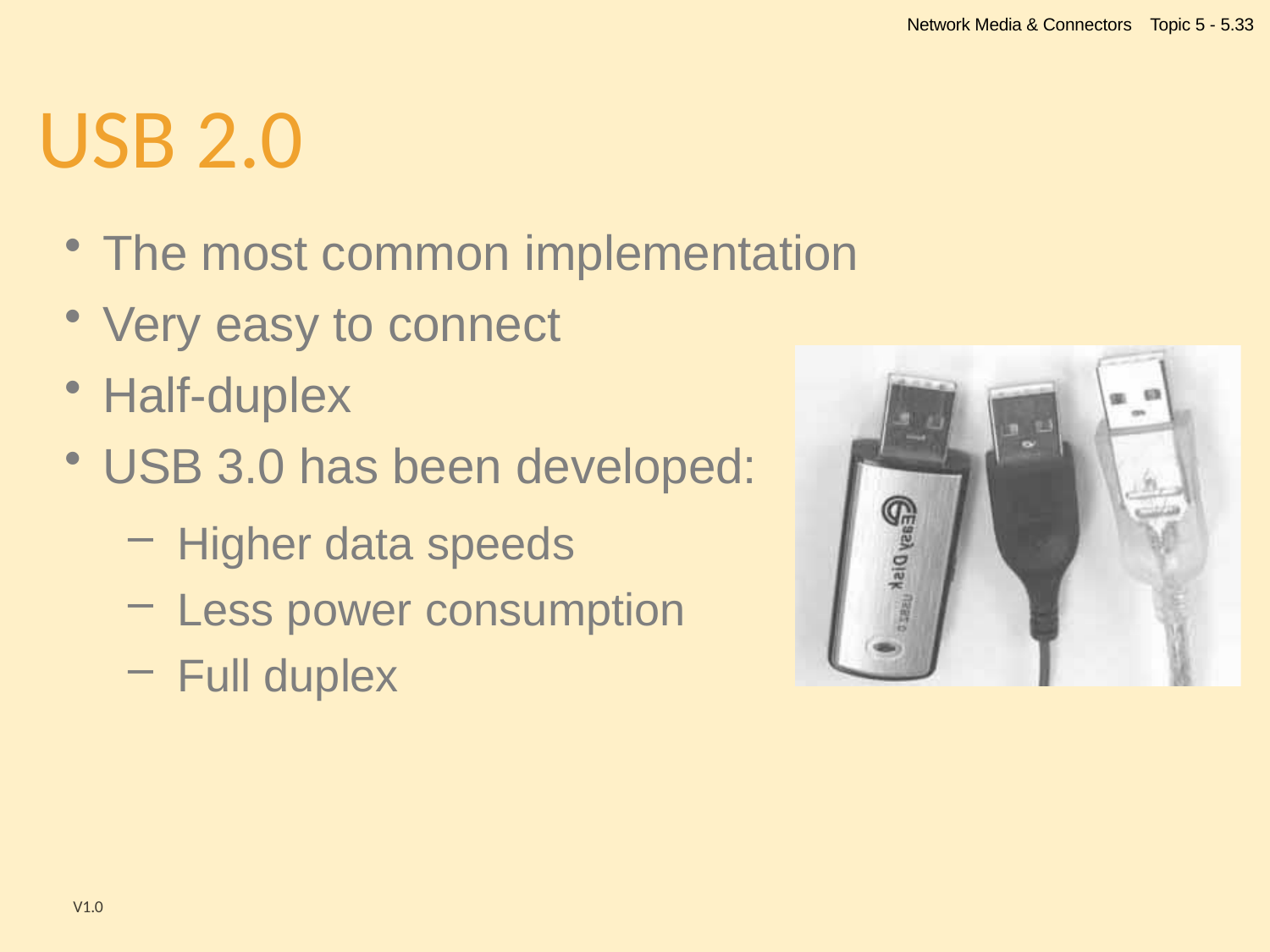

Network Media & Connectors
Topic 5 - 5.33
# USB 2.0
The most common implementation
Very easy to connect
Half-duplex
USB 3.0 has been developed:
Higher data speeds
Less power consumption
Full duplex

V1.0